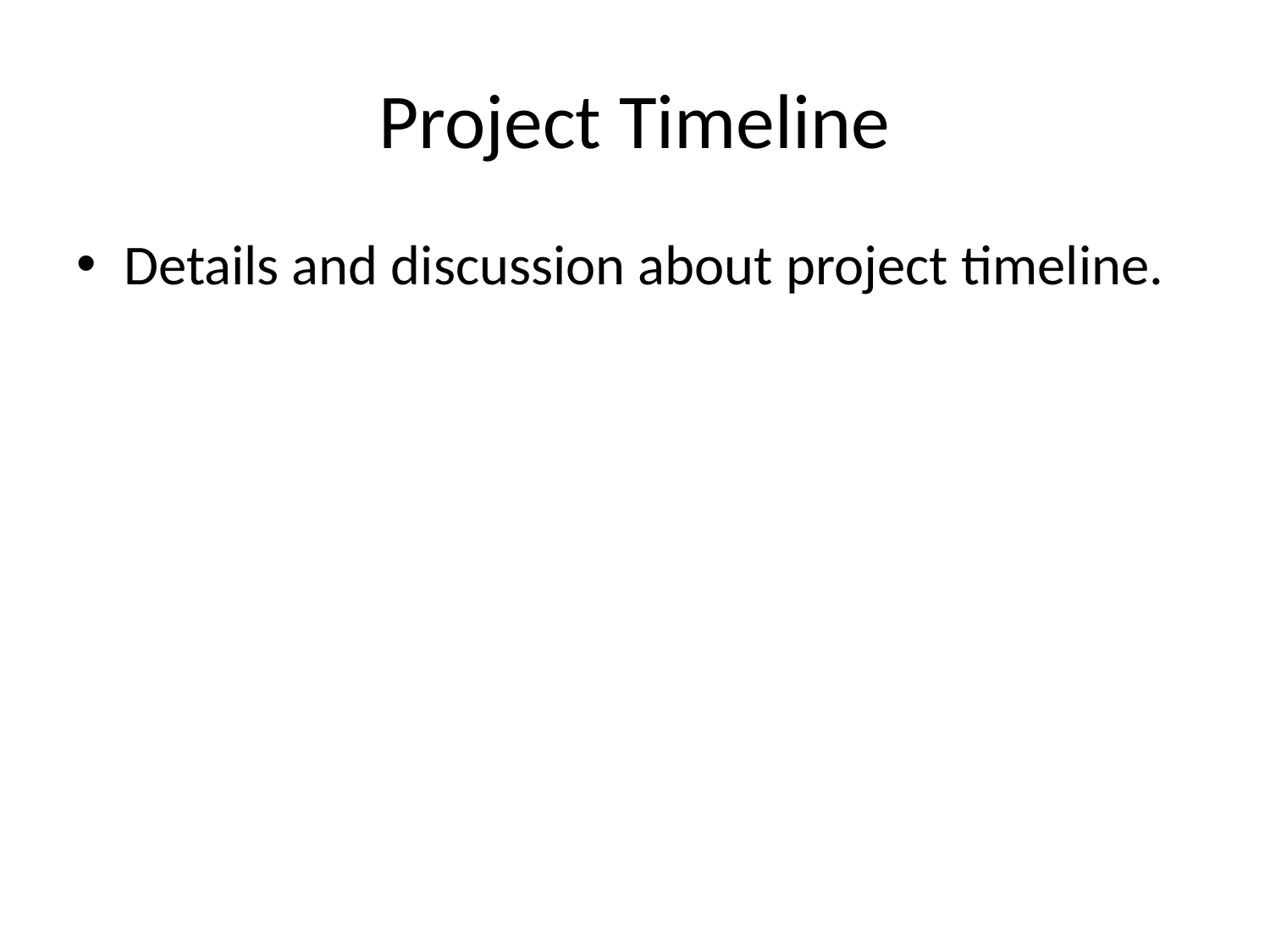

# Project Timeline
Details and discussion about project timeline.